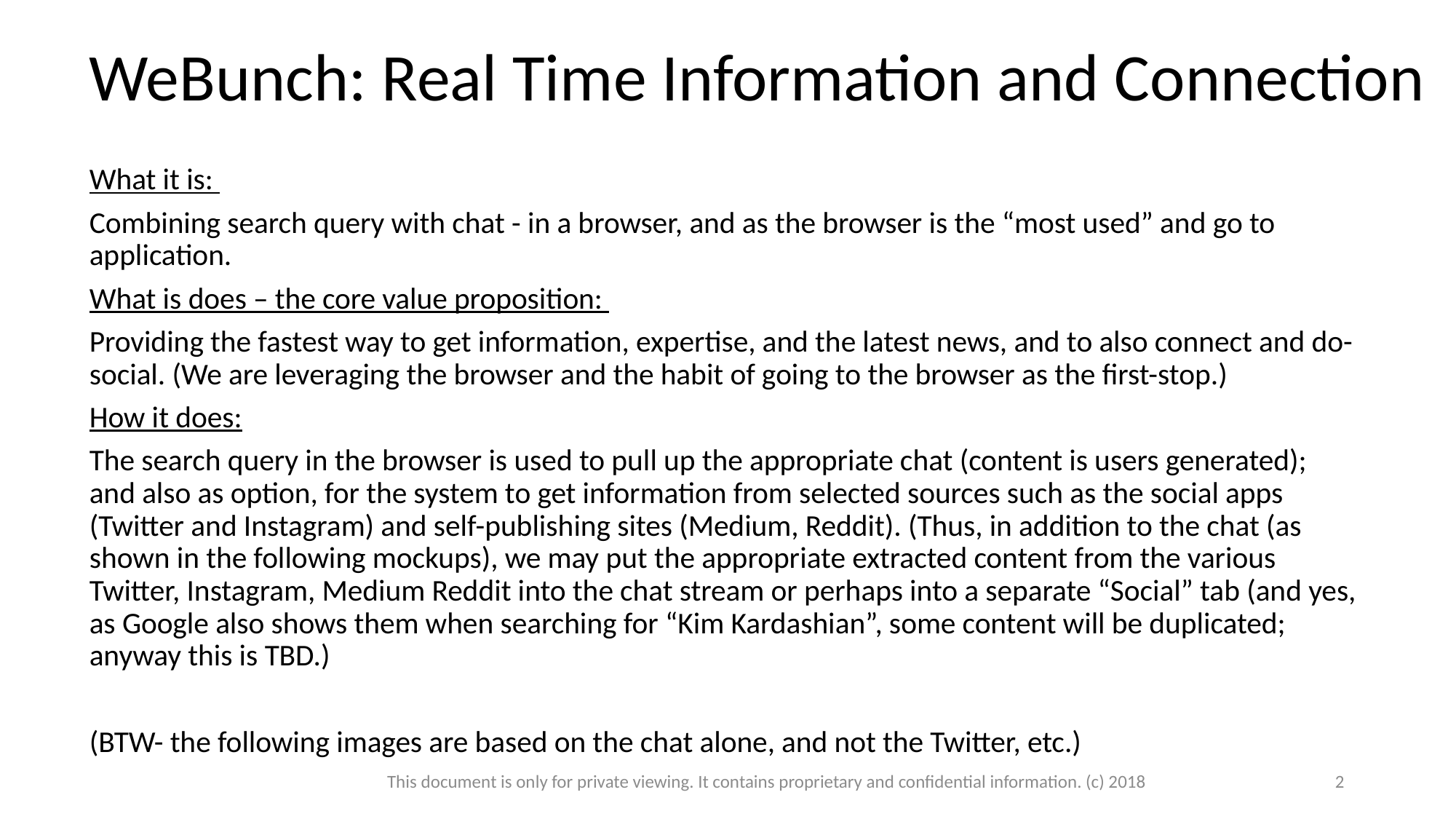

# WeBunch: Real Time Information and Connection
What it is:
Combining search query with chat - in a browser, and as the browser is the “most used” and go to application.
What is does – the core value proposition:
Providing the fastest way to get information, expertise, and the latest news, and to also connect and do-social. (We are leveraging the browser and the habit of going to the browser as the first-stop.)
How it does:
The search query in the browser is used to pull up the appropriate chat (content is users generated); and also as option, for the system to get information from selected sources such as the social apps (Twitter and Instagram) and self-publishing sites (Medium, Reddit). (Thus, in addition to the chat (as shown in the following mockups), we may put the appropriate extracted content from the various Twitter, Instagram, Medium Reddit into the chat stream or perhaps into a separate “Social” tab (and yes, as Google also shows them when searching for “Kim Kardashian”, some content will be duplicated; anyway this is TBD.)

(BTW- the following images are based on the chat alone, and not the Twitter, etc.)
This document is only for private viewing. It contains proprietary and confidential information. (c) 2018
2